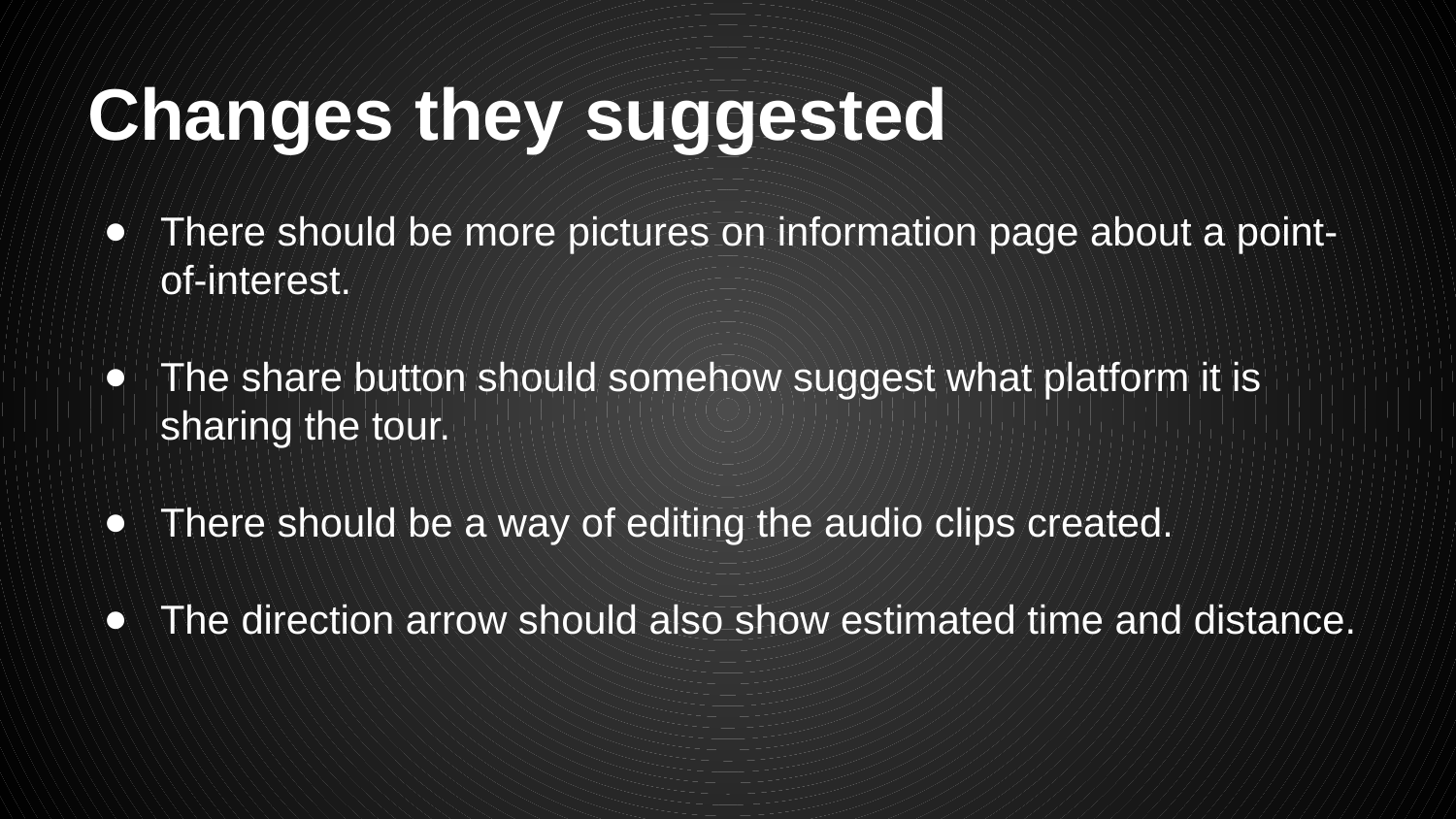

# Changes they suggested
There should be more pictures on information page about a point-of-interest.

The share button should somehow suggest what platform it is sharing the tour.

There should be a way of editing the audio clips created.

The direction arrow should also show estimated time and distance.